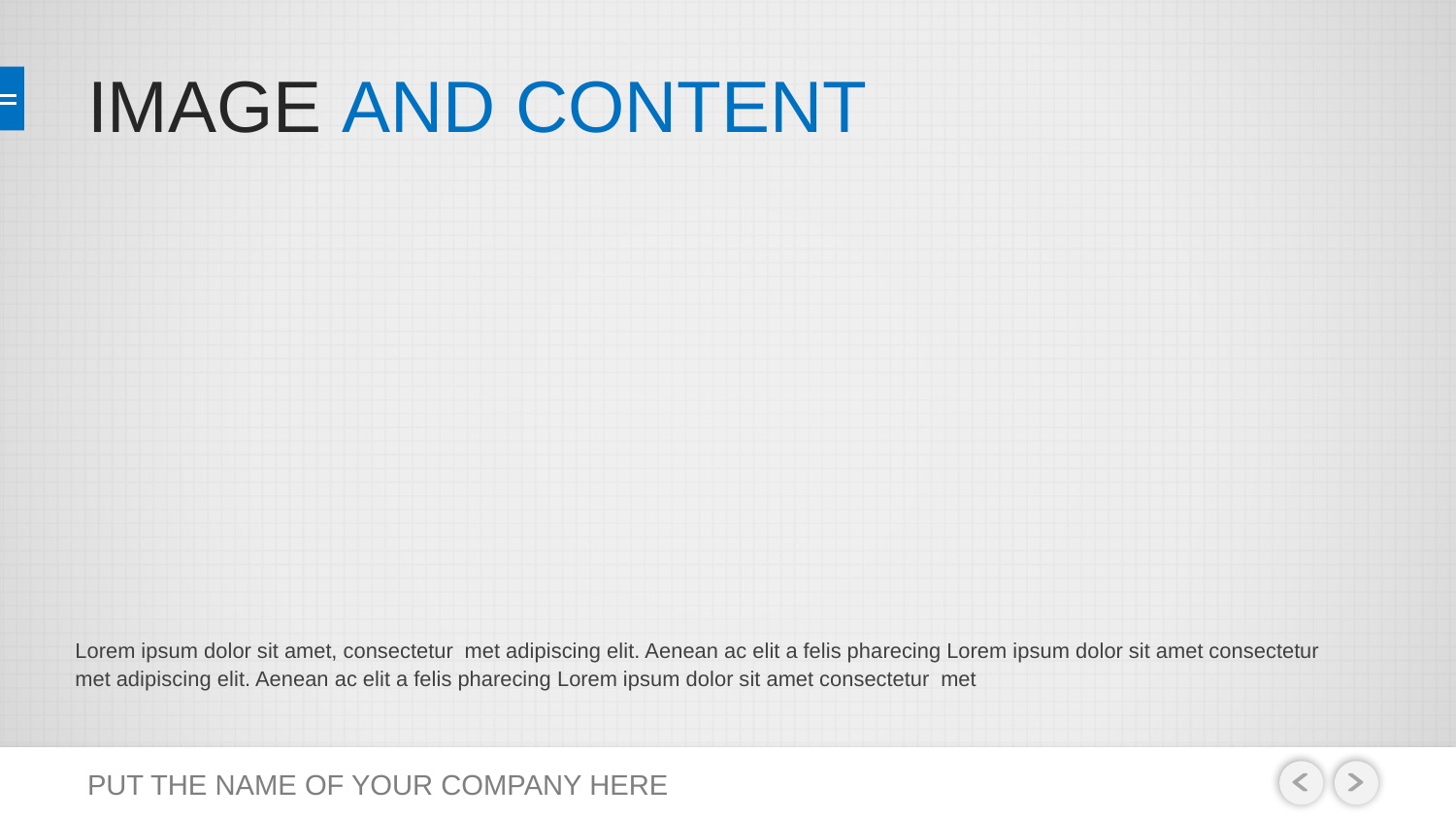

# IMAGE AND CONTENT

Lorem ipsum dolor sit amet, consectetur  met adipiscing elit. Aenean ac elit a felis pharecing Lorem ipsum dolor sit amet consectetur
met adipiscing elit. Aenean ac elit a felis pharecing Lorem ipsum dolor sit amet consectetur  met
PUT THE NAME OF YOUR COMPANY HERE